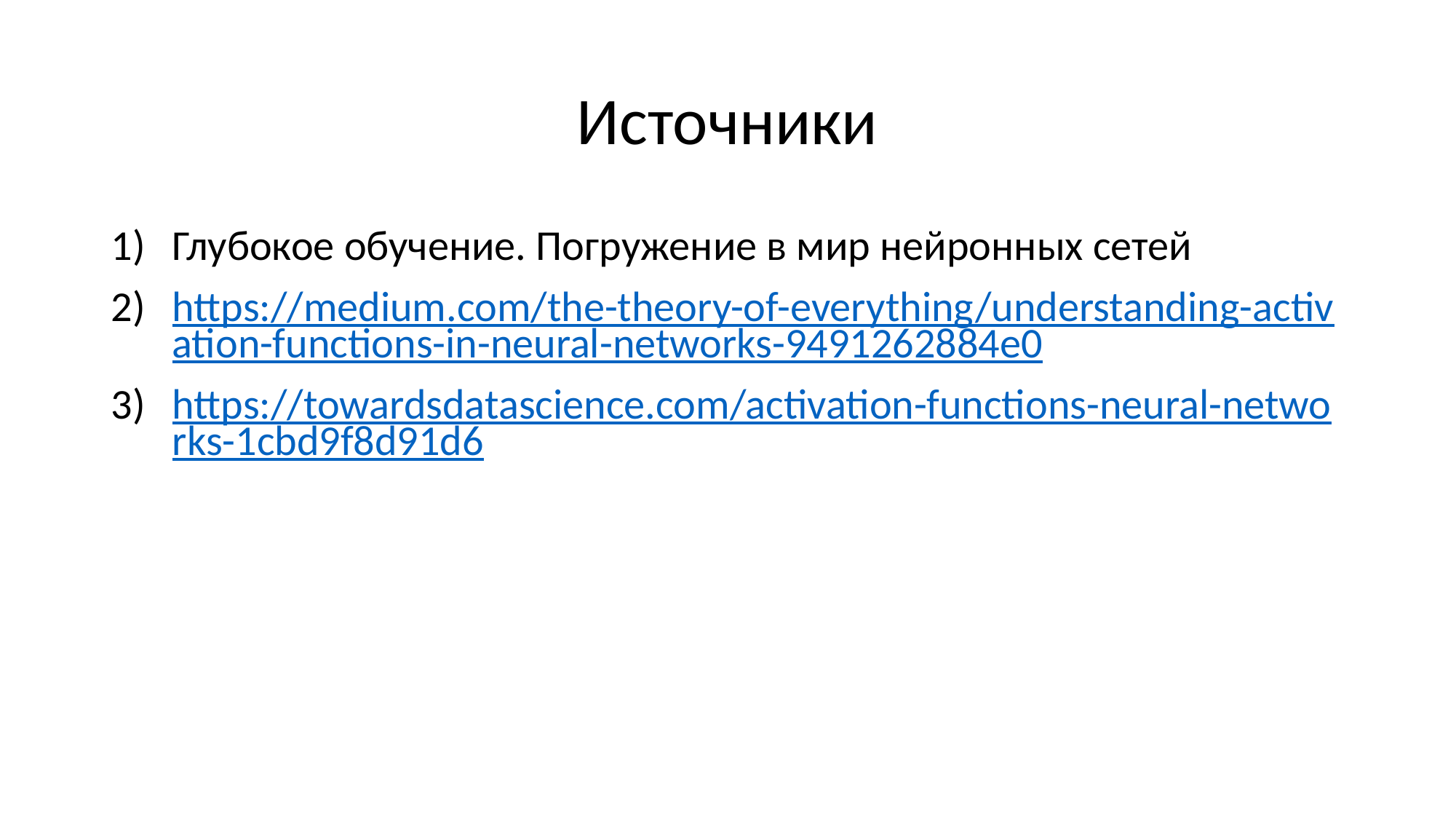

# Источники
Глубокое обучение. Погружение в мир нейронных сетей
https://medium.com/the-theory-of-everything/understanding-activation-functions-in-neural-networks-9491262884e0
https://towardsdatascience.com/activation-functions-neural-networks-1cbd9f8d91d6